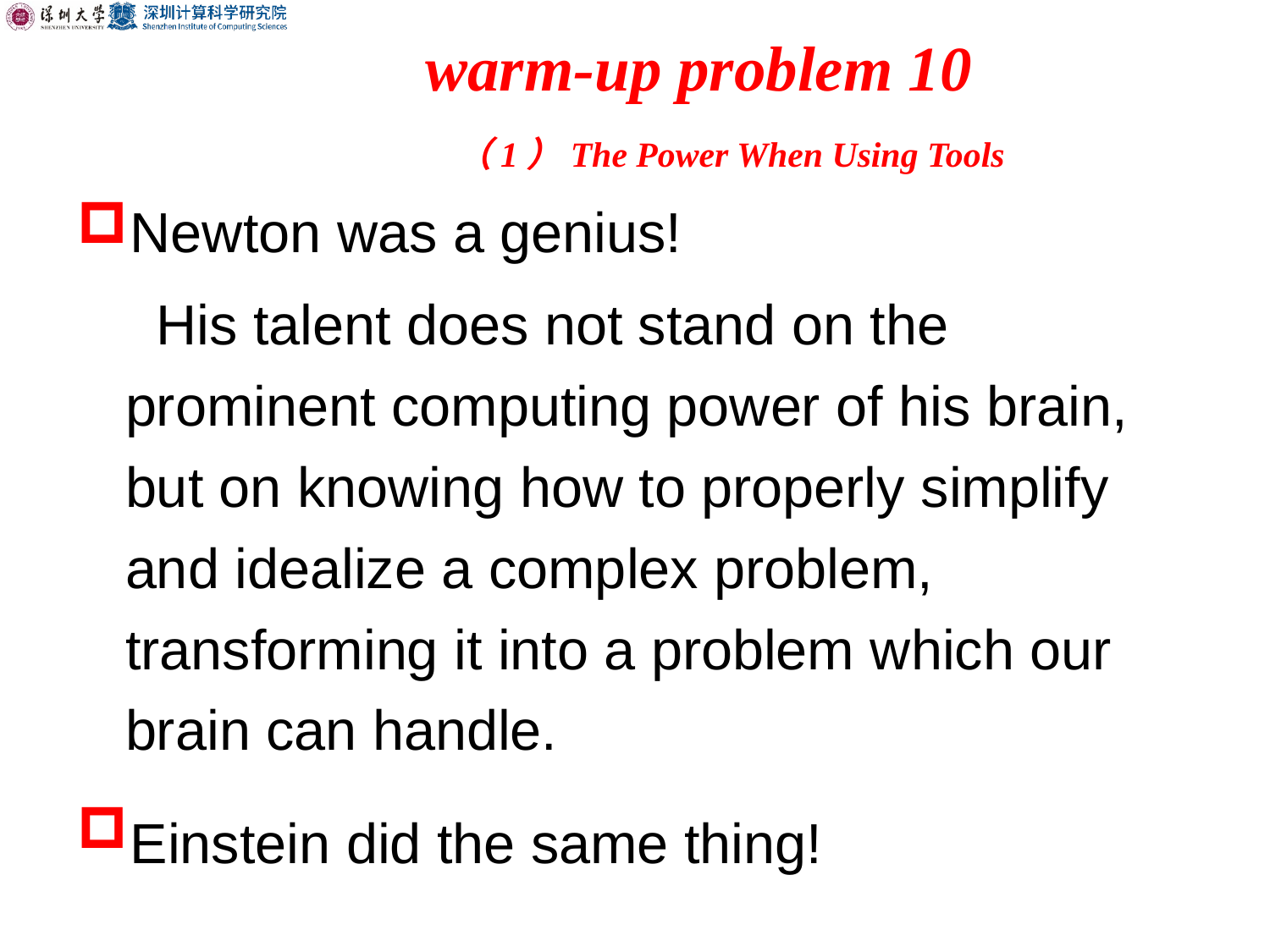

Newton was a genius!
     His talent does not stand on the prominent computing power of his brain, but on knowing how to properly simplify and idealize a complex problem, transforming it into a problem which our brain can handle.
Einstein did the same thing!

warm-up problem 10
 （1）The Power When Using Tools